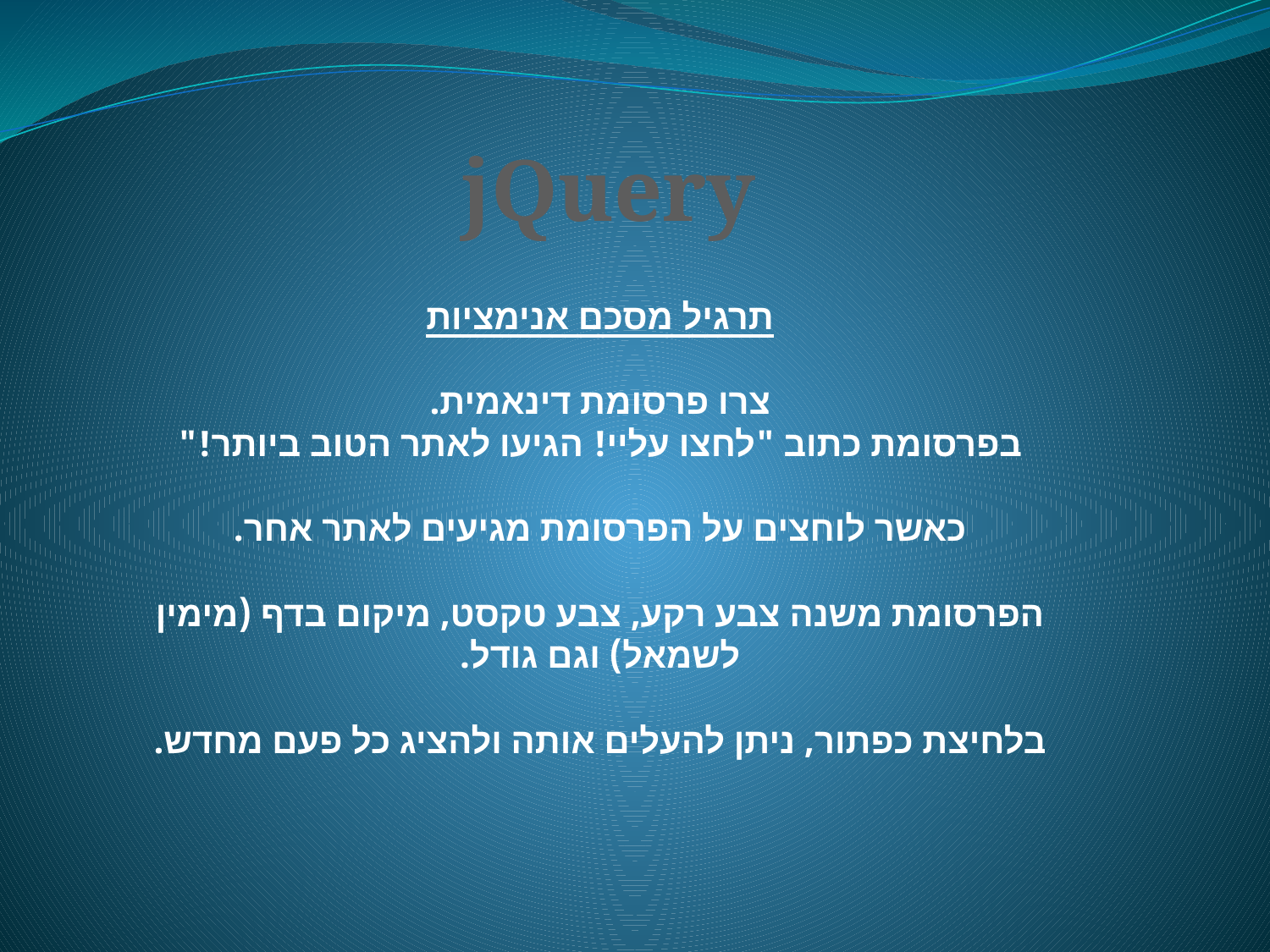

jQuery

תרגיל מסכם אנימציות

צרו פרסומת דינאמית.
בפרסומת כתוב "לחצו עליי! הגיעו לאתר הטוב ביותר!"

כאשר לוחצים על הפרסומת מגיעים לאתר אחר.

הפרסומת משנה צבע רקע, צבע טקסט, מיקום בדף (מימין לשמאל) וגם גודל.

בלחיצת כפתור, ניתן להעלים אותה ולהציג כל פעם מחדש.